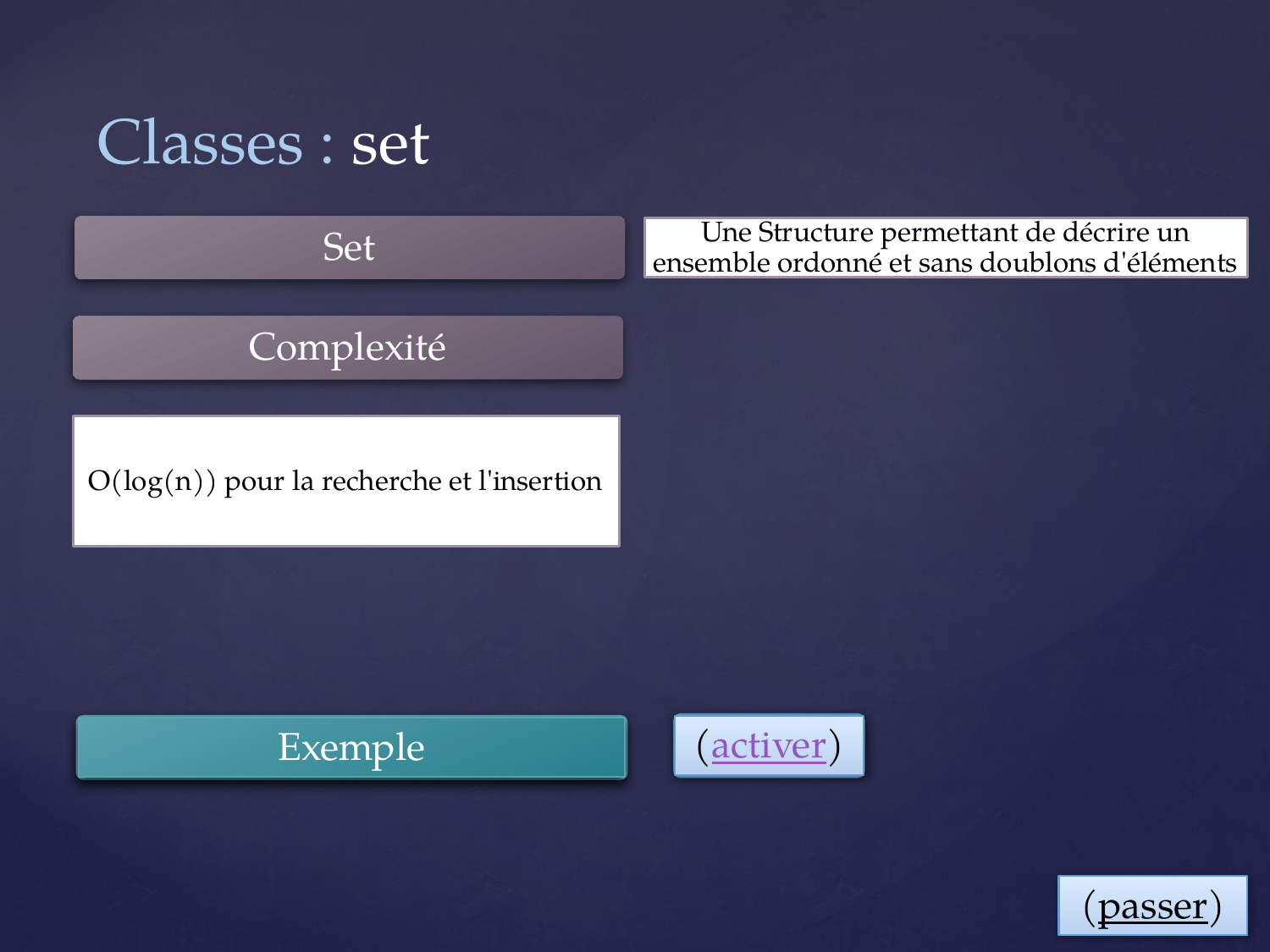

# Classes : set

Set
Une Structure permettant de décrire un ensemble ordonné et sans doublons d'éléments

Complexité
O(log(n)) pour la recherche et l'insertion

(activer)

Exemple
(passer)